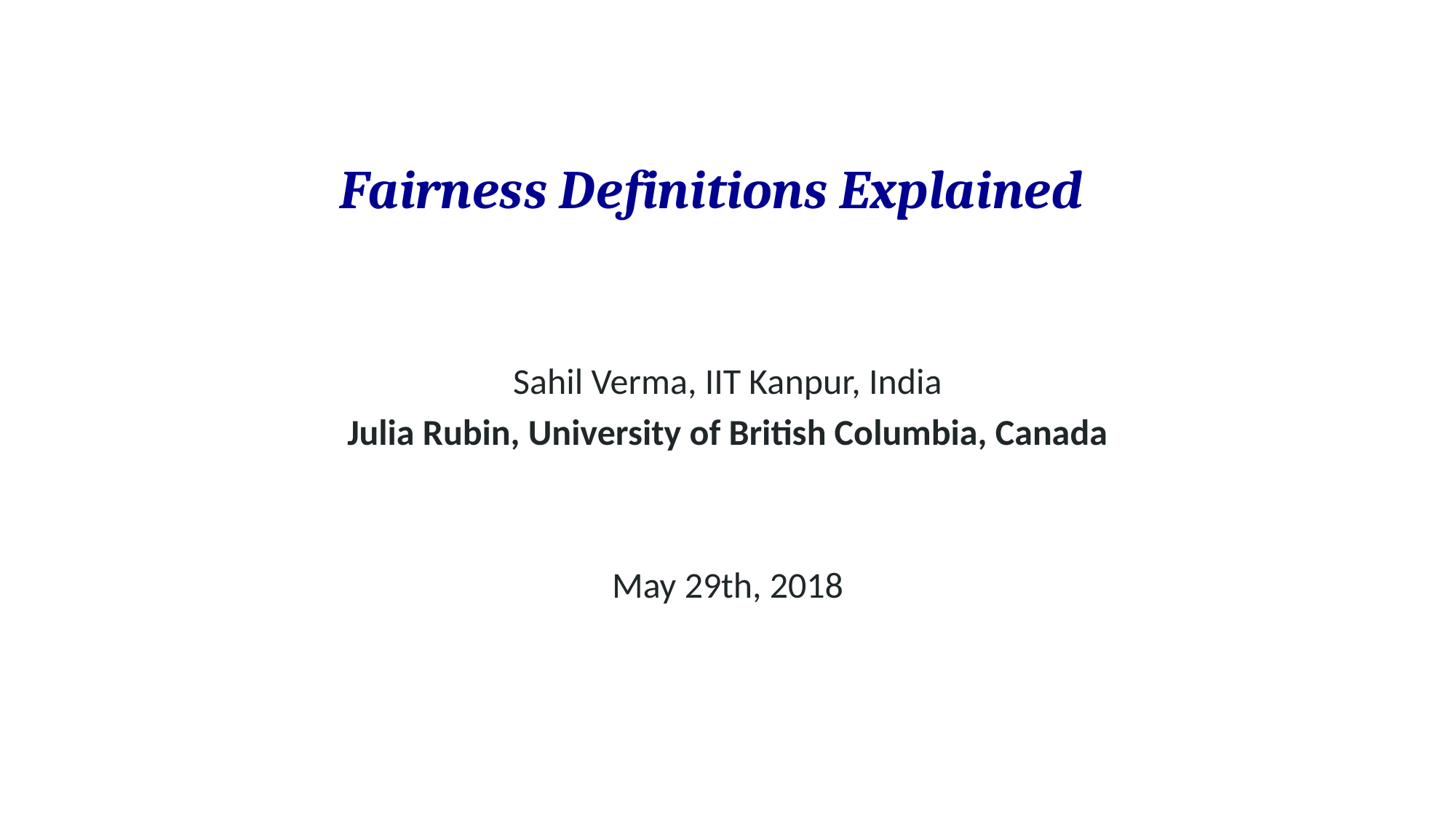

# Fairness Definitions Explained
Sahil Verma, IIT Kanpur, India
Julia Rubin, University of British Columbia, Canada

May 29th, 2018